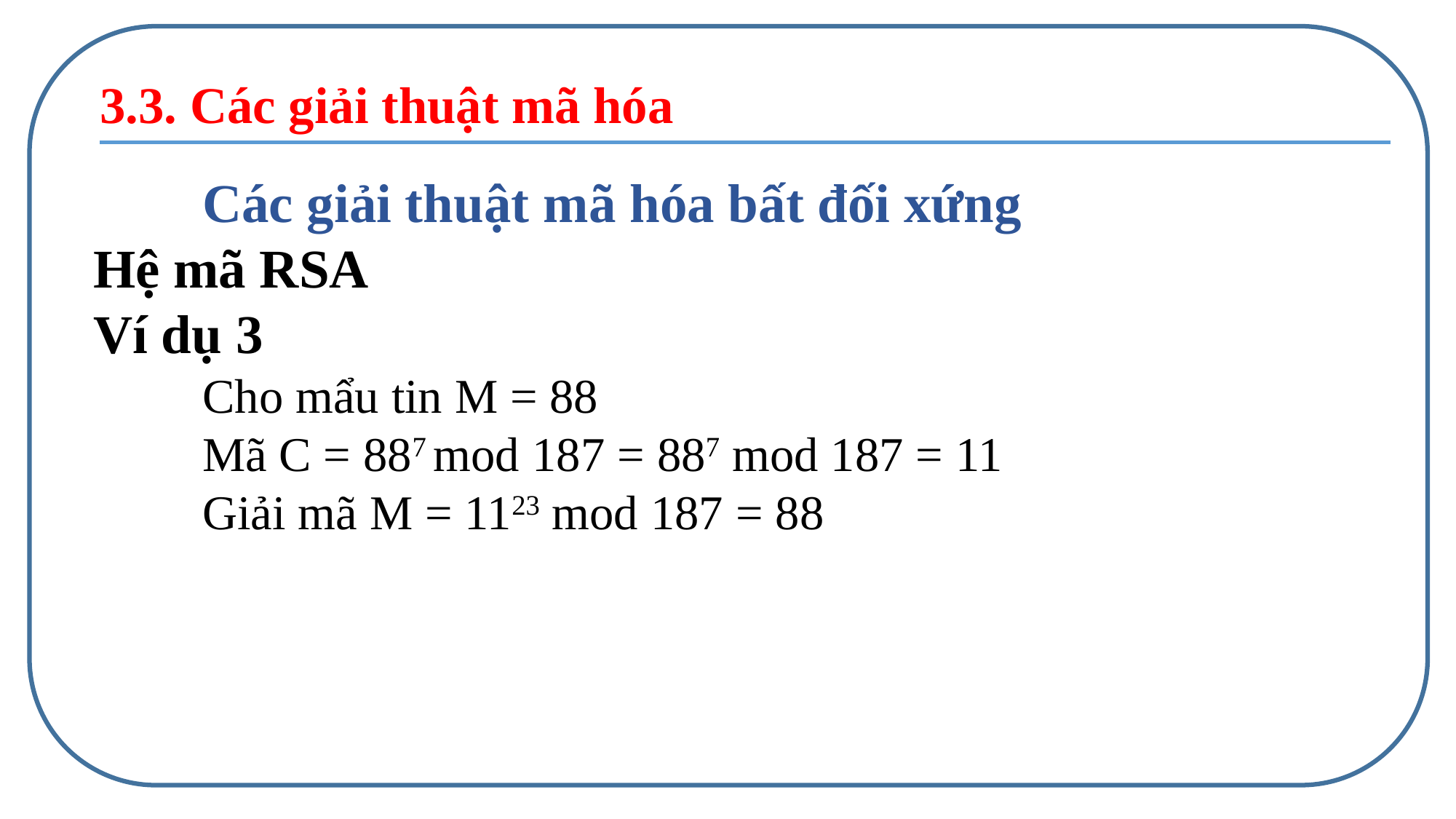

3.3. Các giải thuật mã hóa
	Các giải thuật mã hóa bất đối xứng
Hệ mã RSA
Ví dụ 3
Cho mẩu tin M = 88
Mã C = 887 mod 187 = 887 mod 187 = 11
Giải mã M = 1123 mod 187 = 88